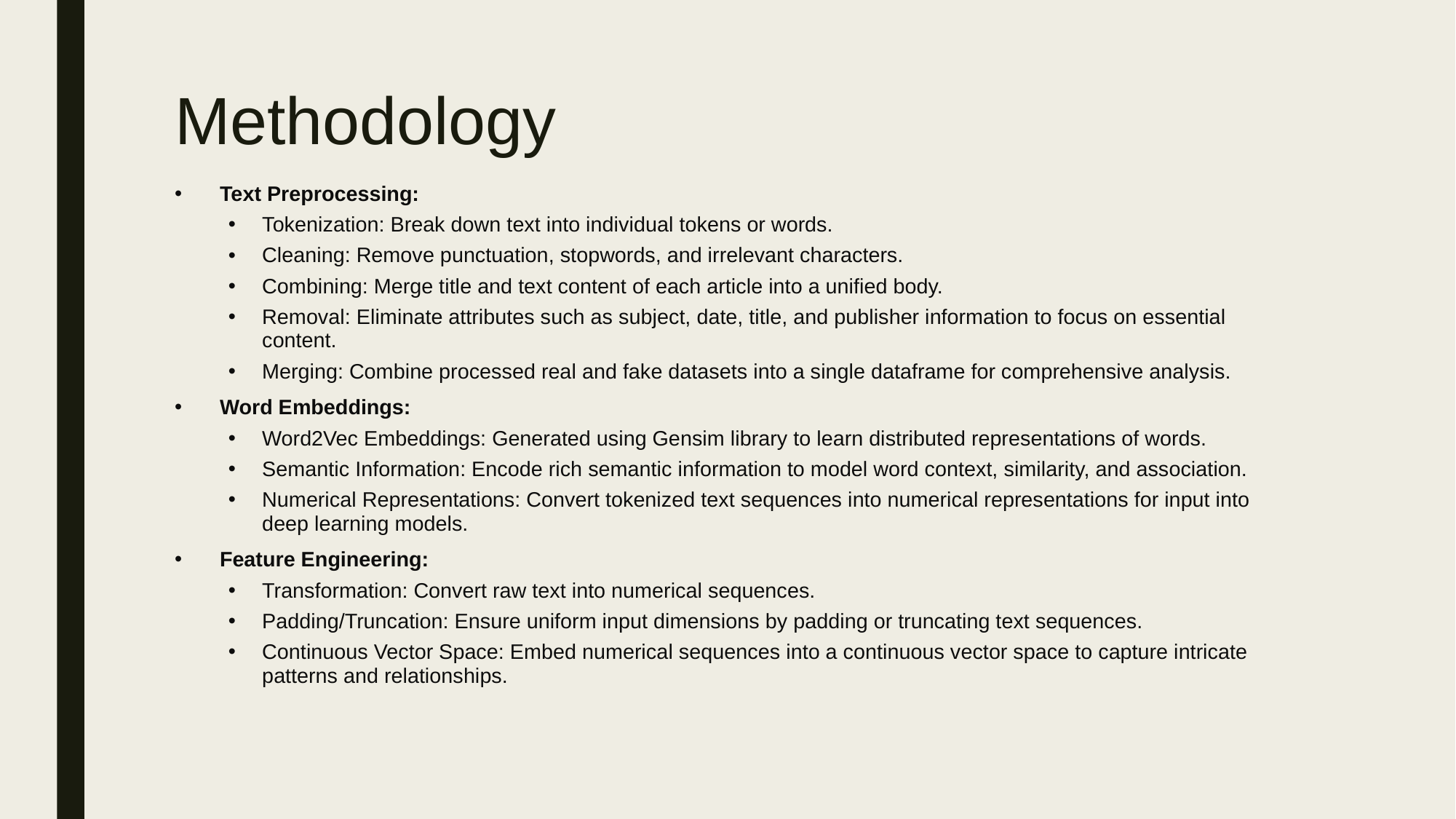

# Methodology
Text Preprocessing:
Tokenization: Break down text into individual tokens or words.
Cleaning: Remove punctuation, stopwords, and irrelevant characters.
Combining: Merge title and text content of each article into a unified body.
Removal: Eliminate attributes such as subject, date, title, and publisher information to focus on essential content.
Merging: Combine processed real and fake datasets into a single dataframe for comprehensive analysis.
Word Embeddings:
Word2Vec Embeddings: Generated using Gensim library to learn distributed representations of words.
Semantic Information: Encode rich semantic information to model word context, similarity, and association.
Numerical Representations: Convert tokenized text sequences into numerical representations for input into deep learning models.
Feature Engineering:
Transformation: Convert raw text into numerical sequences.
Padding/Truncation: Ensure uniform input dimensions by padding or truncating text sequences.
Continuous Vector Space: Embed numerical sequences into a continuous vector space to capture intricate patterns and relationships.